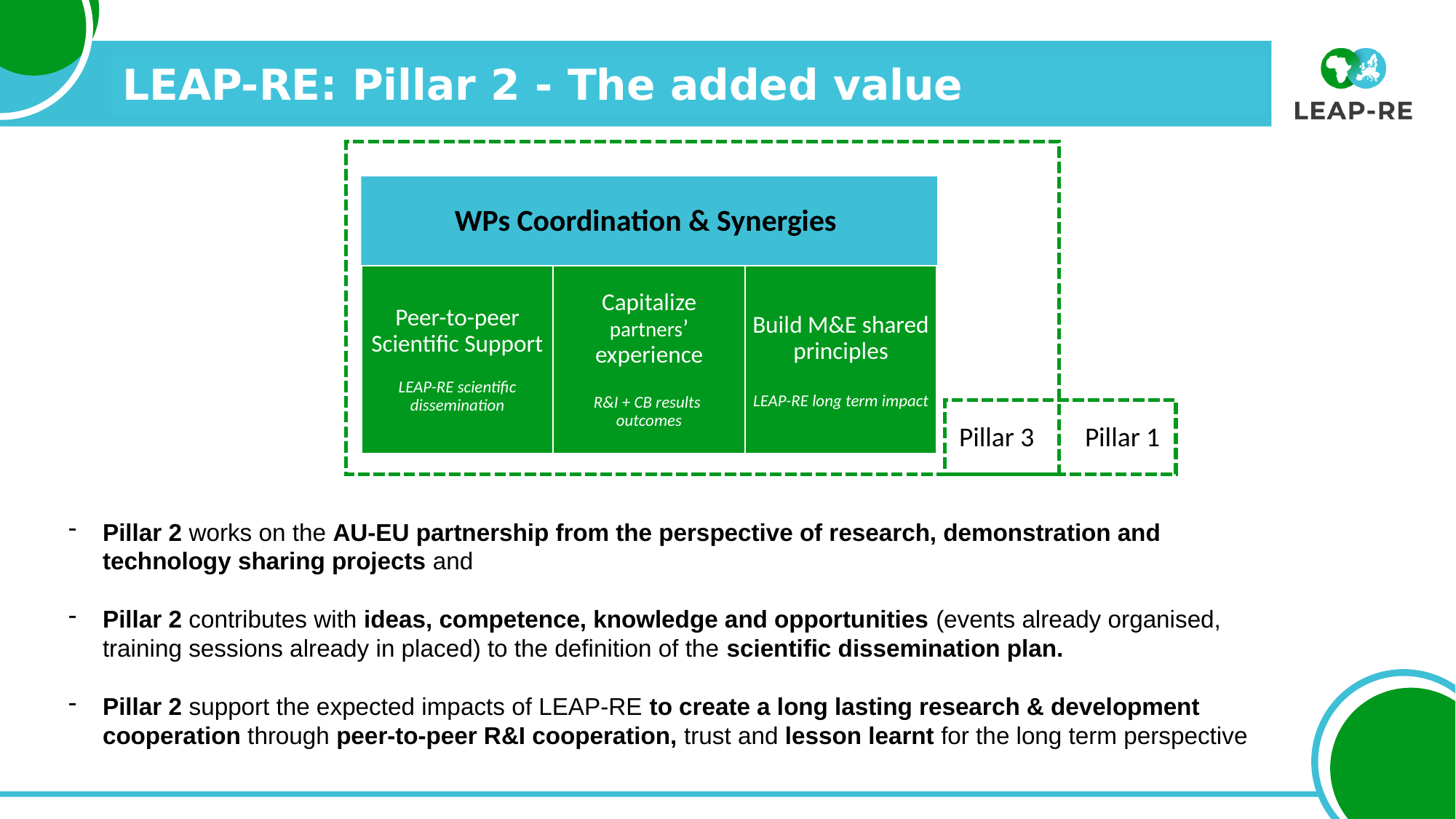

LEAP-RE: Pillar 2 - The added value

WPs Coordination & Synergies
Peer-to-peer Scientific Support

LEAP-RE scientific dissemination
Capitalize partners’ experience

R&I + CB results  outcomes

Build M&E shared principles

LEAP-RE long term impact

Pillar 3
Pillar 1
Pillar 2 works on the AU-EU partnership from the perspective of research, demonstration and technology sharing projects and

Pillar 2 contributes with ideas, competence, knowledge and opportunities (events already organised, training sessions already in placed) to the definition of the scientific dissemination plan.

Pillar 2 support the expected impacts of LEAP-RE to create a long lasting research & development cooperation through peer-to-peer R&I cooperation, trust and lesson learnt for the long term perspective